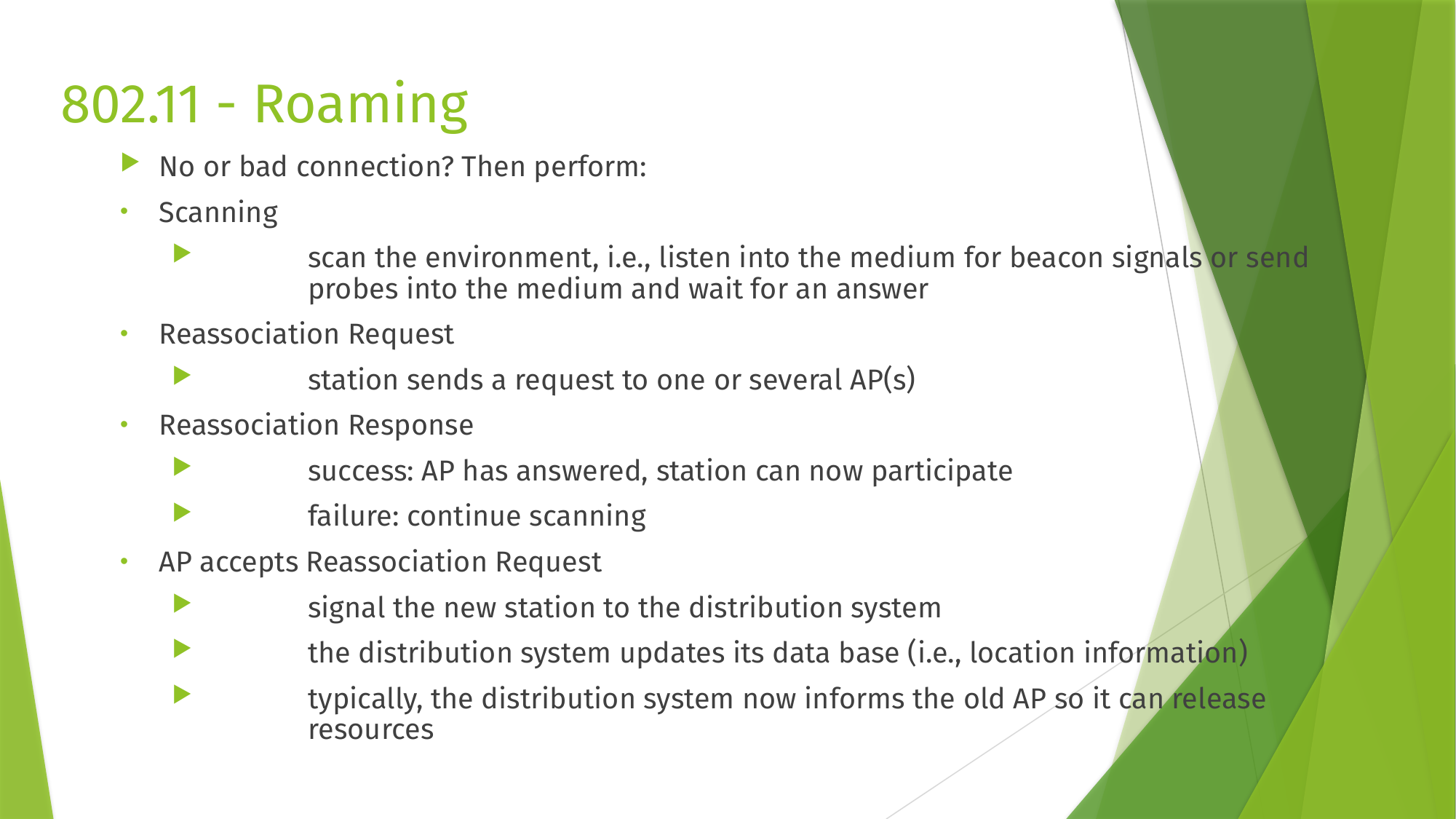

# 802.11 - Roaming
No or bad connection? Then perform:
Scanning
	scan the environment, i.e., listen into the medium for beacon signals or send 	probes into the medium and wait for an answer
Reassociation Request
	station sends a request to one or several AP(s)
Reassociation Response
	success: AP has answered, station can now participate
	failure: continue scanning
AP accepts Reassociation Request
	signal the new station to the distribution system
	the distribution system updates its data base (i.e., location information)
	typically, the distribution system now informs the old AP so it can release 	resources